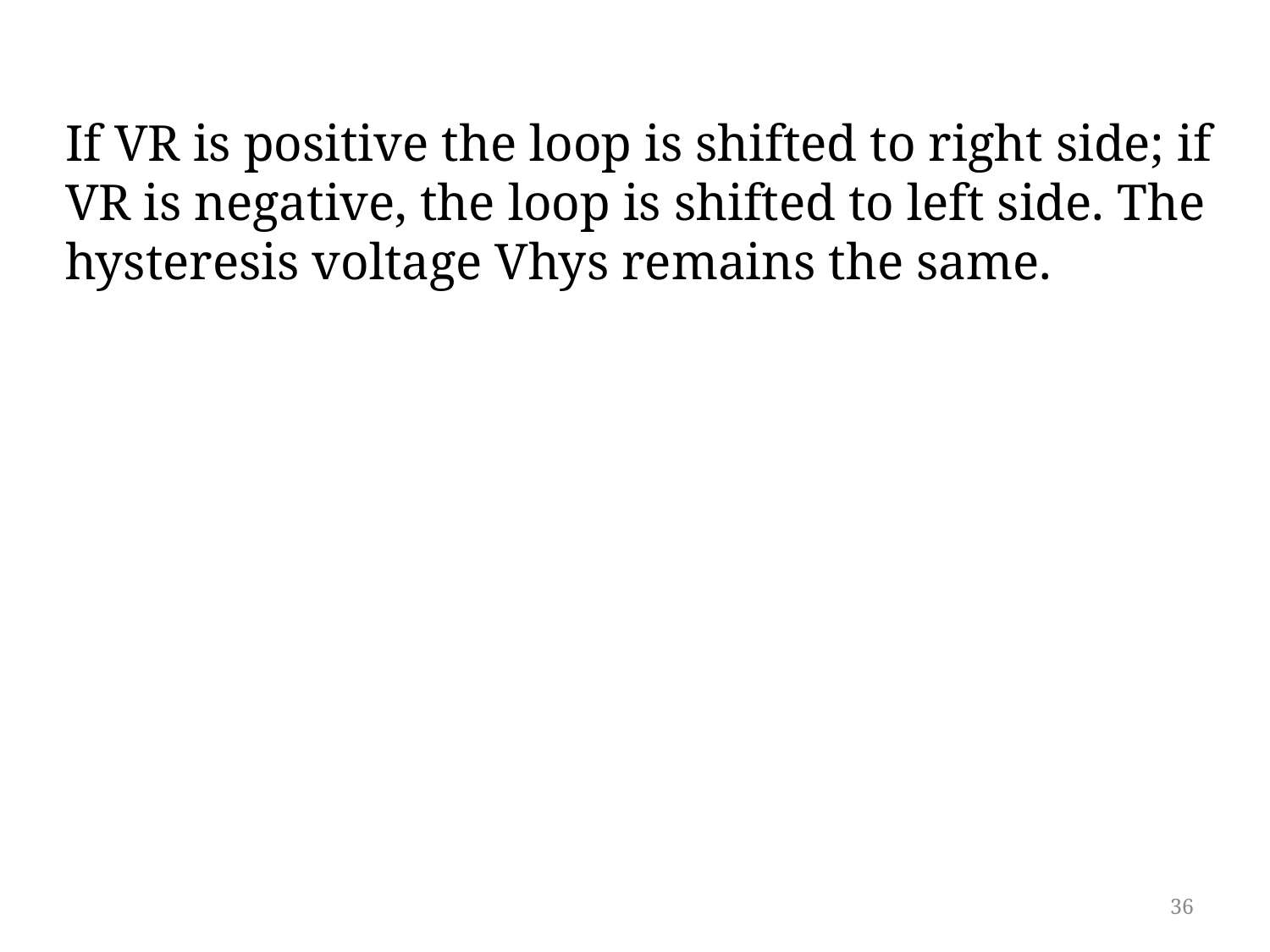

If VR is positive the loop is shifted to right side; if VR is negative, the loop is shifted to left side. The hysteresis voltage Vhys remains the same.
36